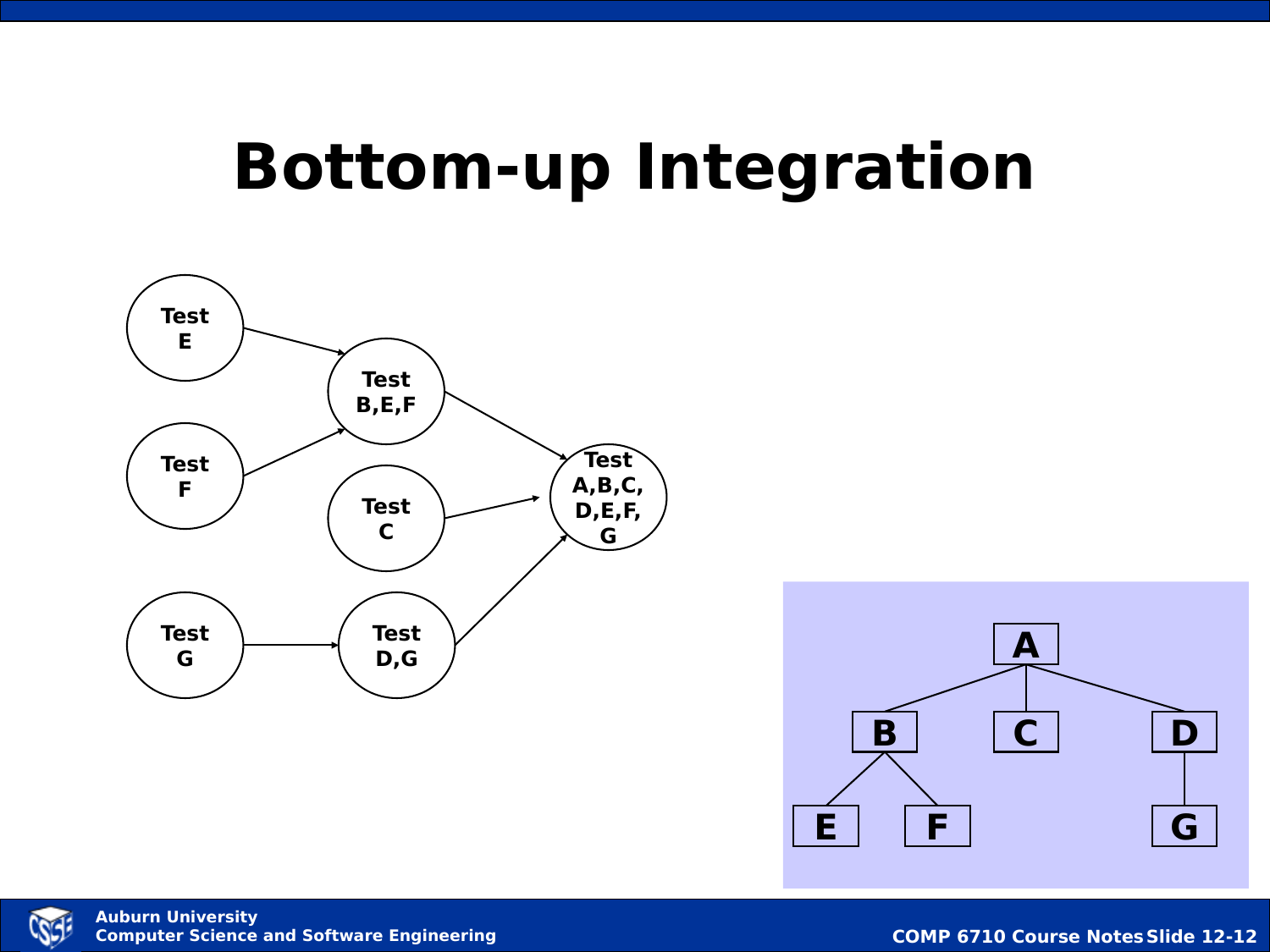

# Bottom-up Integration
Test
E
Test
B,E,F
Test
F
Test
A,B,C,
D,E,F,
G
Test
C

Test
G
Test
D,G
A
B
C
D
E
F
G